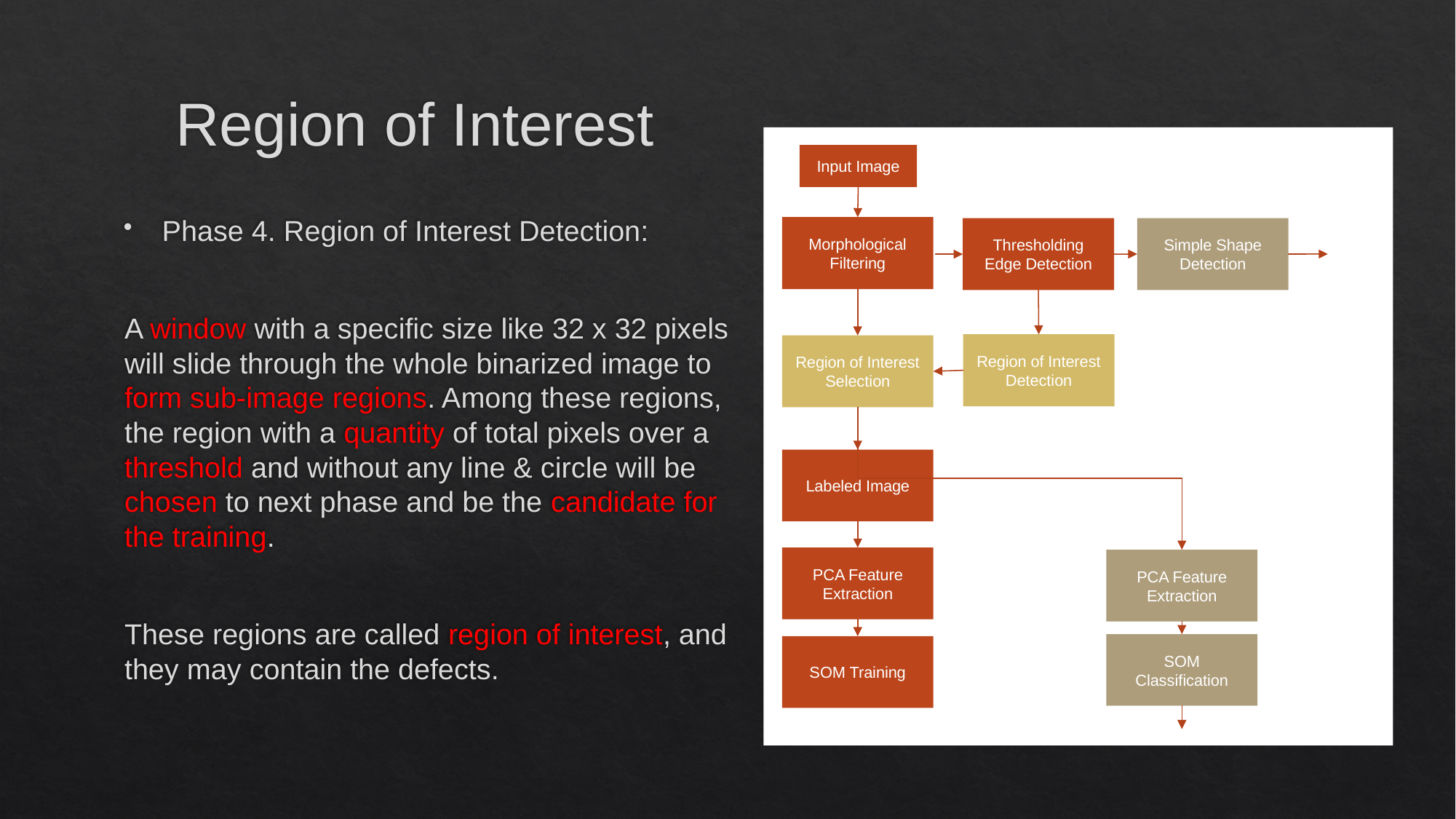

# Region of Interest

Input Image
Morphological Filtering
Simple Shape Detection
Thresholding Edge Detection
Region of Interest Detection
Region of Interest Selection
Labeled Image
PCA Feature Extraction
PCA Feature Extraction
SOM Classification
SOM Training
Phase 4. Region of Interest Detection:

A window with a specific size like 32 x 32 pixels will slide through the whole binarized image to form sub-image regions. Among these regions, the region with a quantity of total pixels over a threshold and without any line & circle will be chosen to next phase and be the candidate for the training.

These regions are called region of interest, and they may contain the defects.